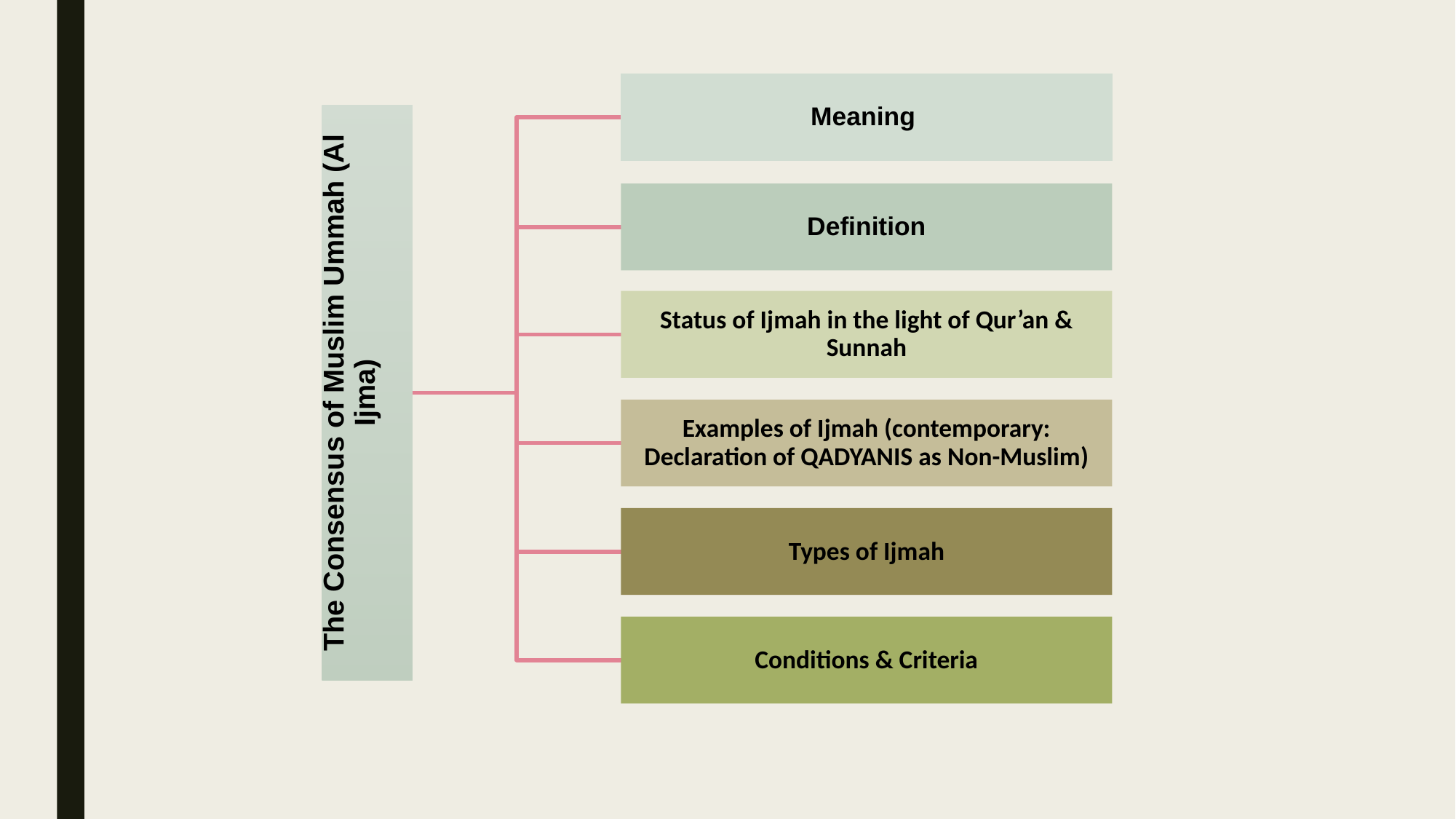

The Consensus of Muslim Ummah (Al Ijma)
Meaning
Definition
Status of Ijmah in the light of Qur’an & Sunnah
Examples of Ijmah (contemporary: Declaration of QADYANIS as Non-Muslim)
Types of Ijmah
Conditions & Criteria